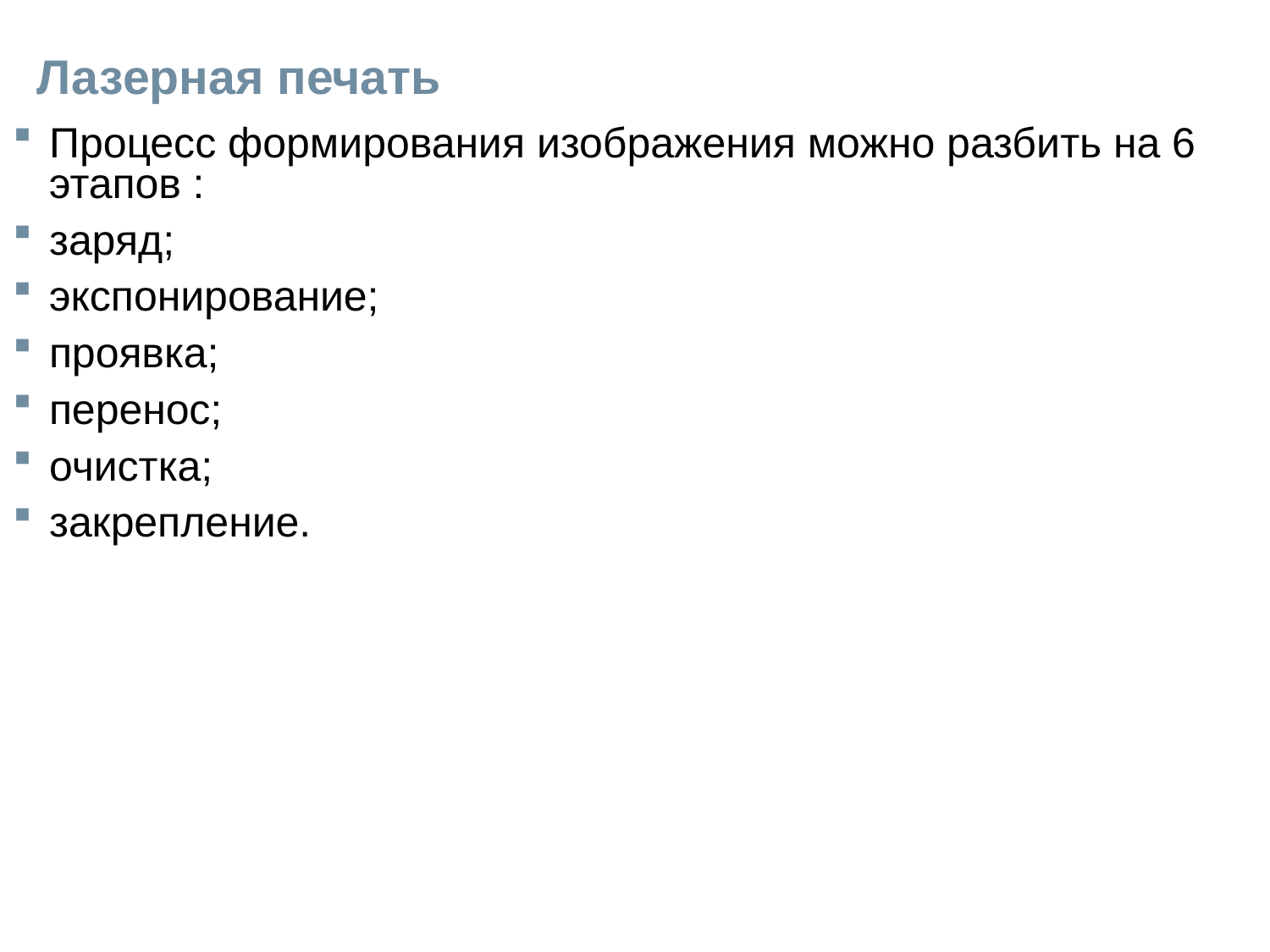

# Лазерная печать
Процесс формирования изображения можно разбить на 6 этапов :
заряд;
экспонирование;
проявка;
перенос;
очистка;
закрепление.